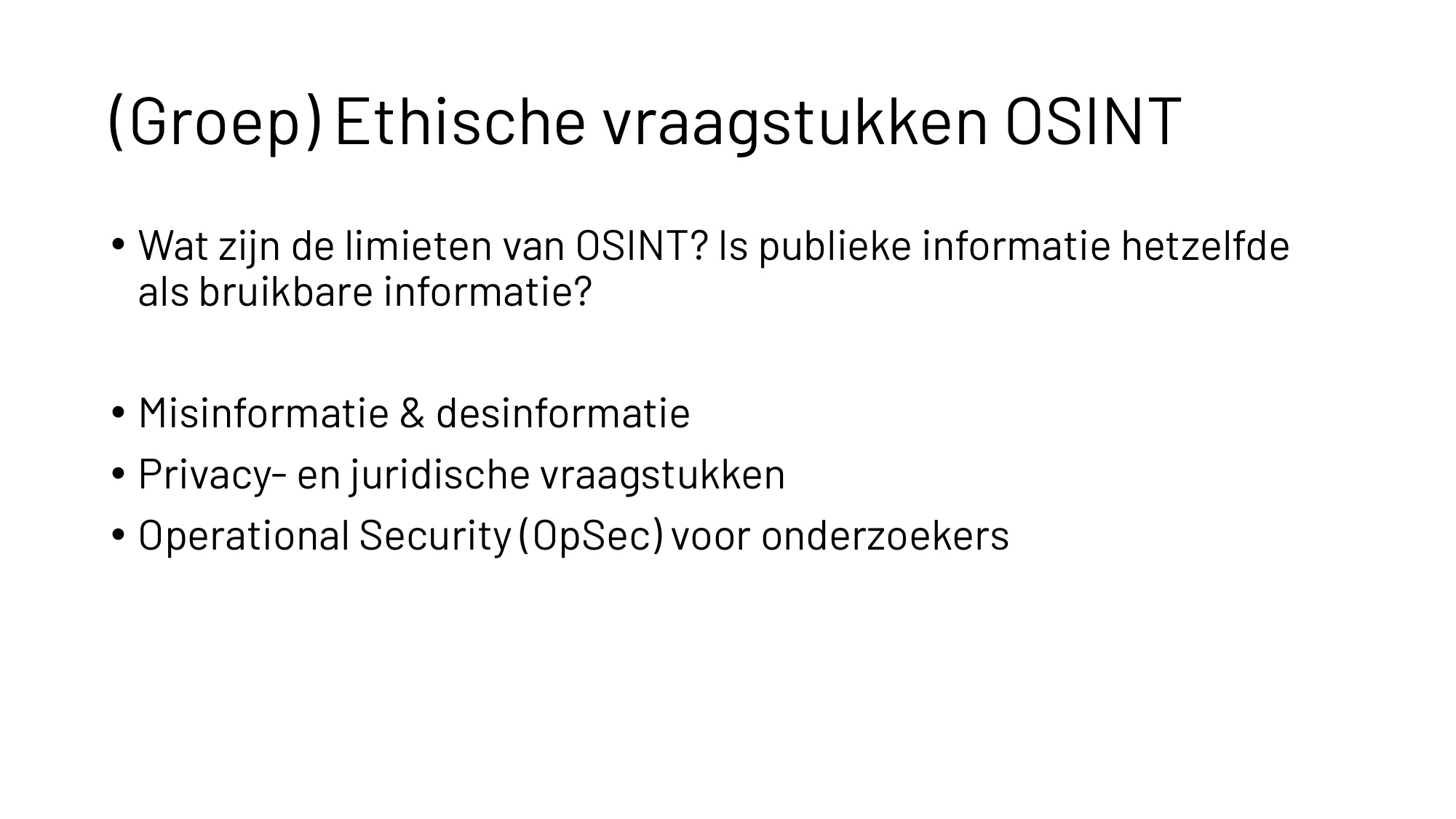

# (Groep) Ethische vraagstukken OSINT
Wat zijn de limieten van OSINT? Is publieke informatie hetzelfde als bruikbare informatie?

Misinformatie & desinformatie
Privacy- en juridische vraagstukken
Operational Security (OpSec) voor onderzoekers